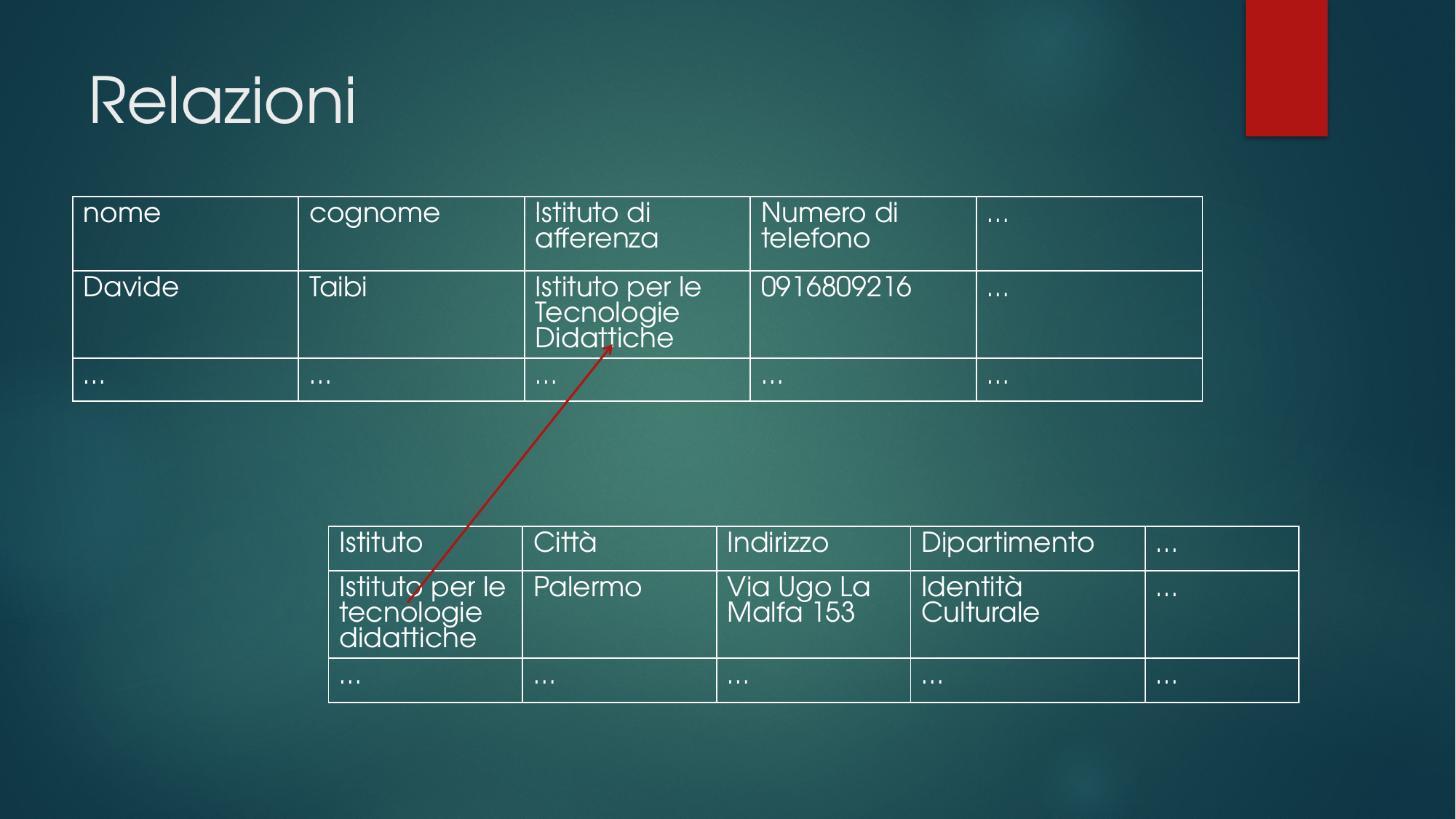

# Relazioni
| nome | cognome | Istituto di afferenza | Numero di telefono | … |
| --- | --- | --- | --- | --- |
| Davide | Taibi | Istituto per le Tecnologie Didattiche | 0916809216 | … |
| … | … | … | … | … |
| Istituto | Città | Indirizzo | Dipartimento | … |
| --- | --- | --- | --- | --- |
| Istituto per le tecnologie didattiche | Palermo | Via Ugo La Malfa 153 | Identità Culturale | … |
| … | … | … | … | … |